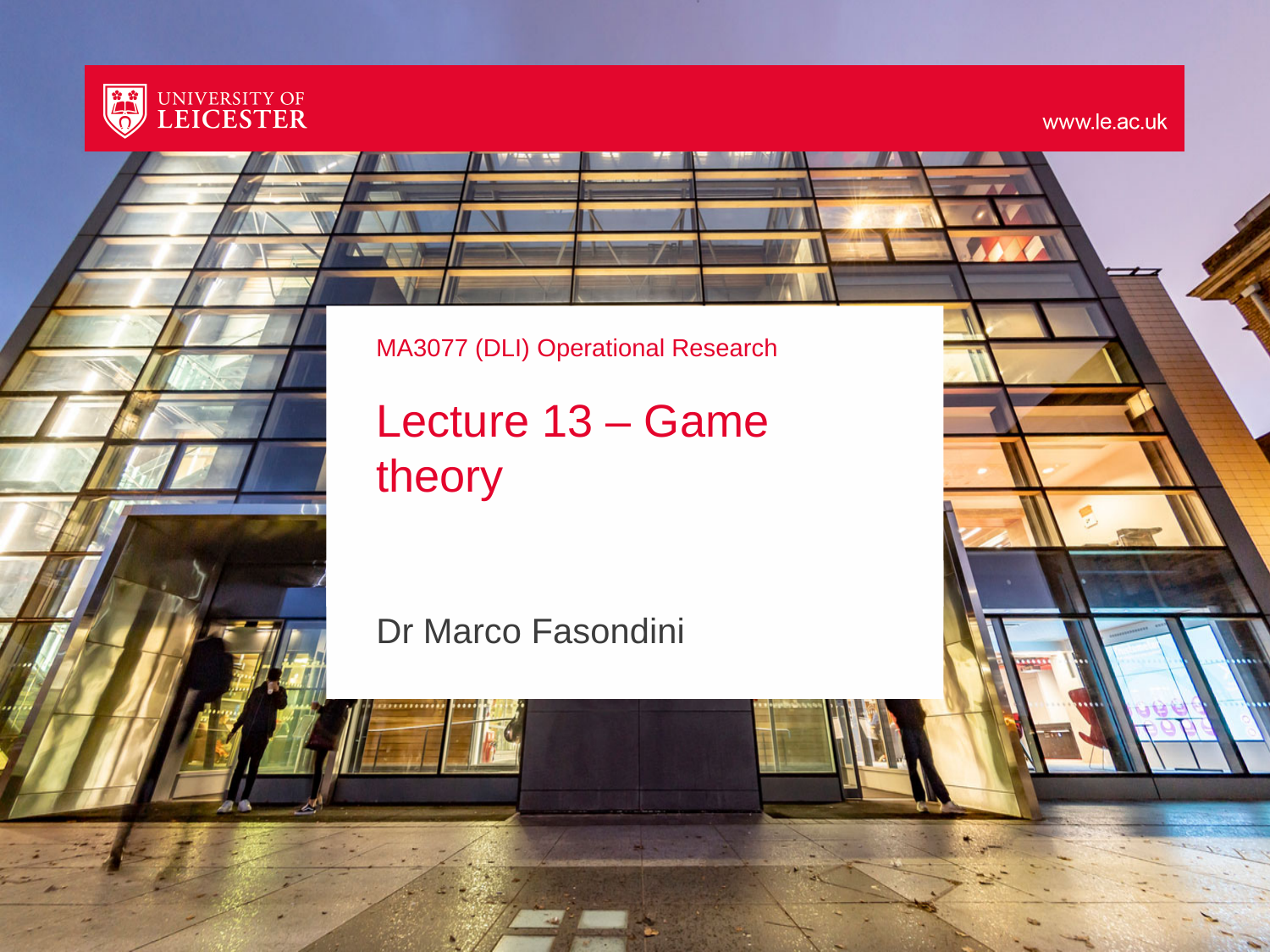

# MA3077 (DLI) Operational Research Lecture 13 – Game theory
Dr Marco Fasondini